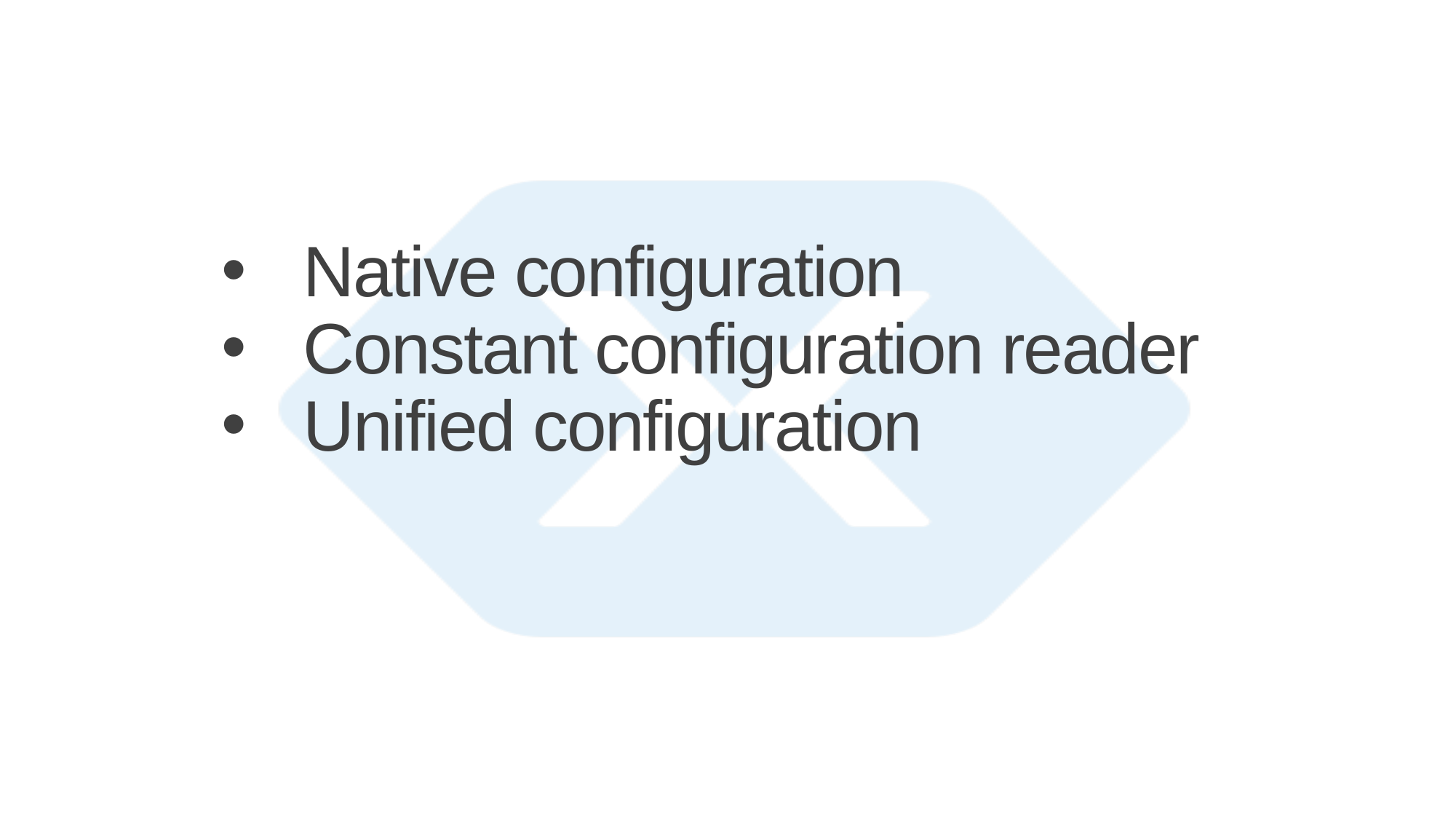

Native configuration
Constant configuration reader
Unified configuration